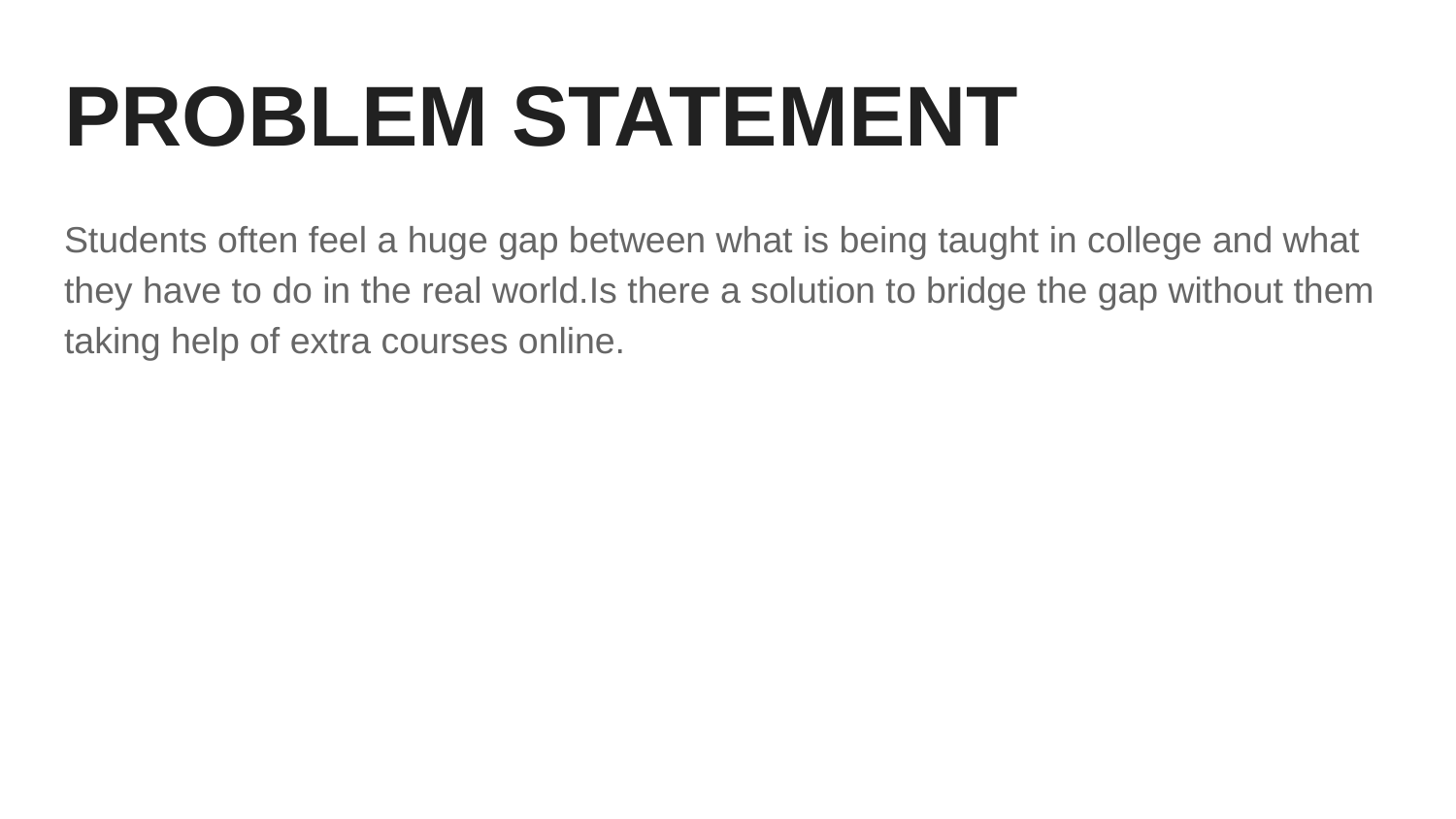

# PROBLEM STATEMENT
Students often feel a huge gap between what is being taught in college and what they have to do in the real world.Is there a solution to bridge the gap without them taking help of extra courses online.